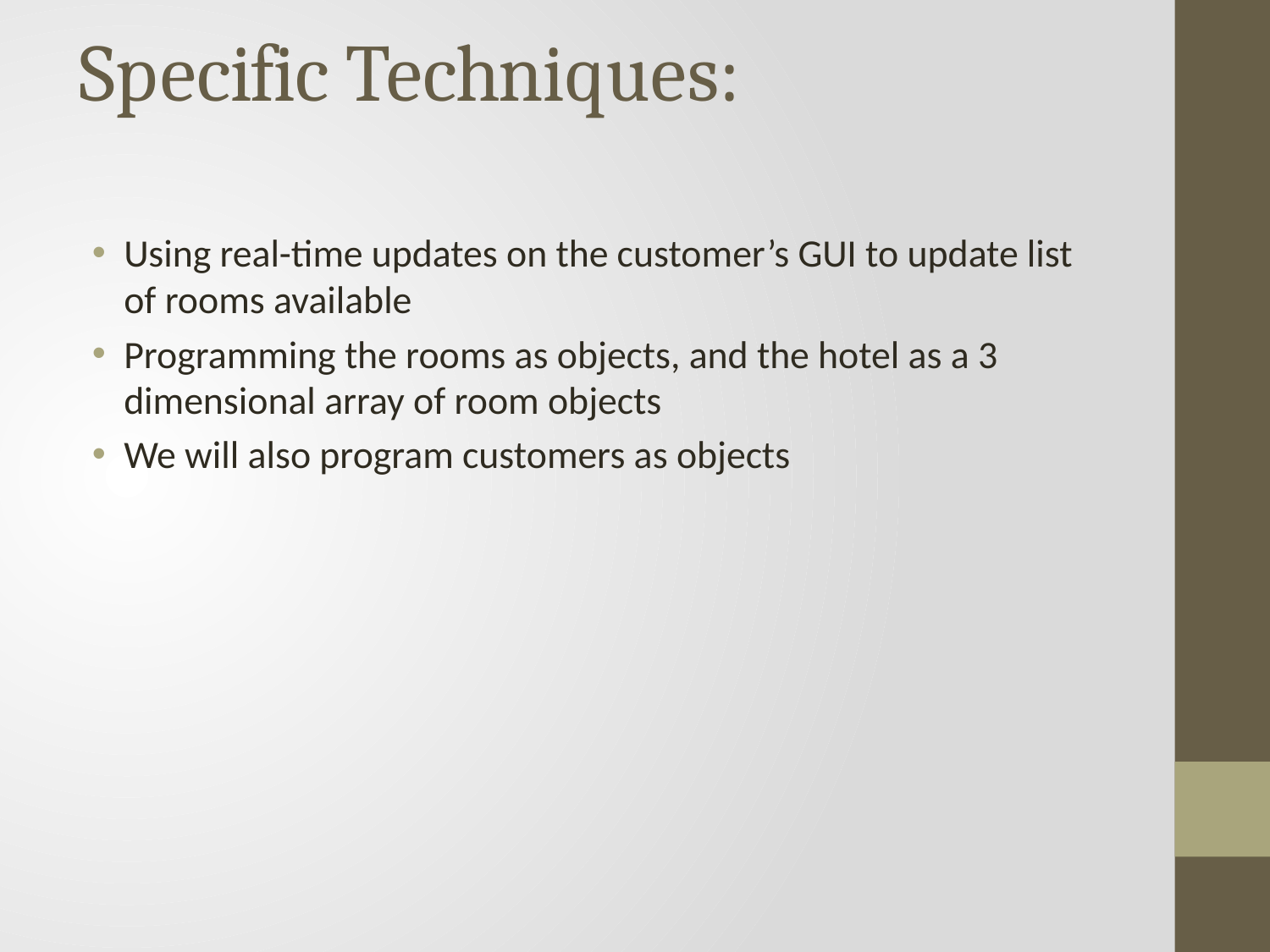

# Specific Techniques:
Using real-time updates on the customer’s GUI to update list of rooms available
Programming the rooms as objects, and the hotel as a 3 dimensional array of room objects
We will also program customers as objects